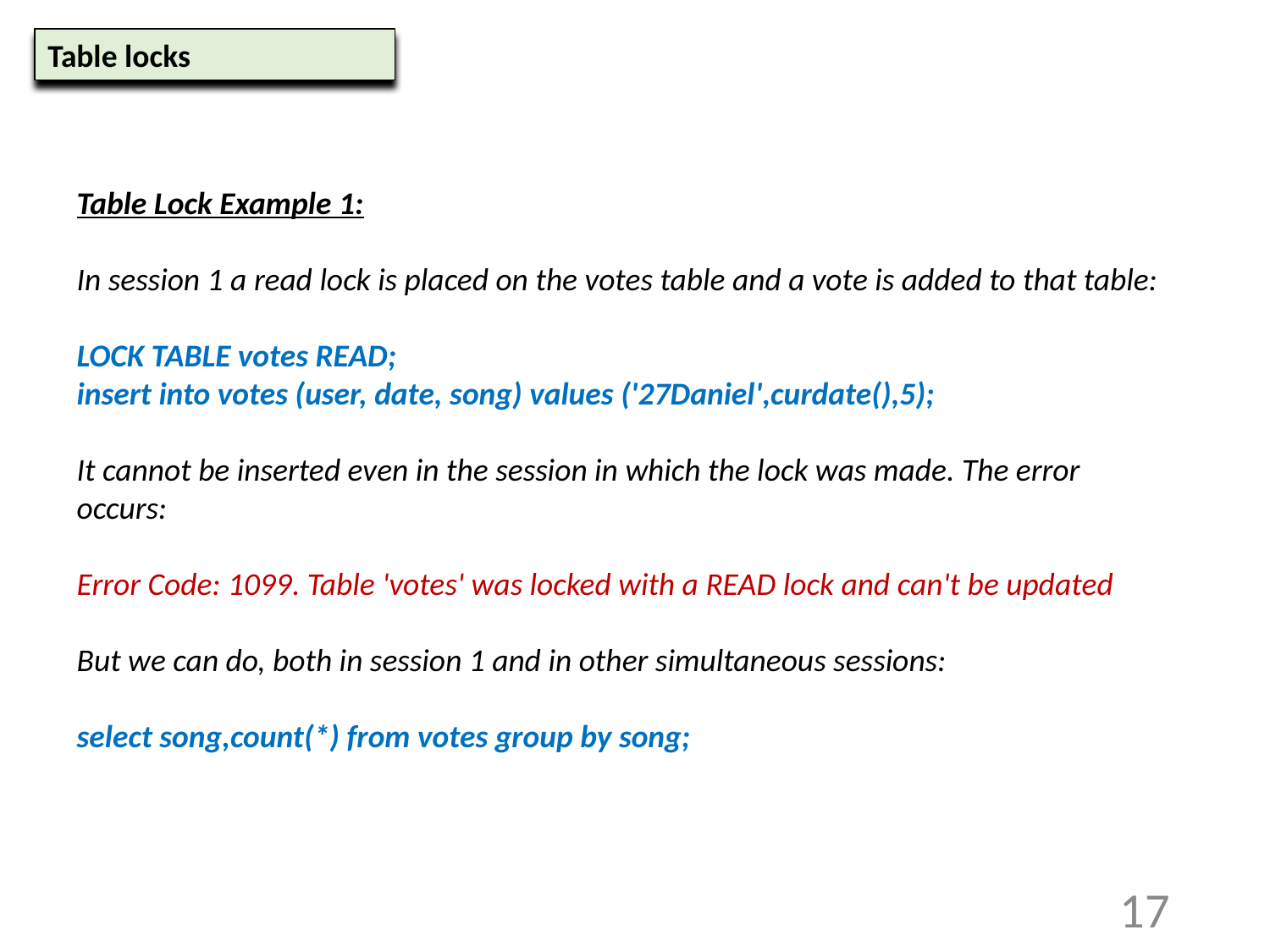

Table locks
Table Lock Example 1:

In session 1 a read lock is placed on the votes table and a vote is added to that table:

LOCK TABLE votes READ;
insert into votes (user, date, song) values ('27Daniel',curdate(),5);

It cannot be inserted even in the session in which the lock was made. The error occurs:

Error Code: 1099. Table 'votes' was locked with a READ lock and can't be updated

But we can do, both in session 1 and in other simultaneous sessions:

select song,count(*) from votes group by song;

17